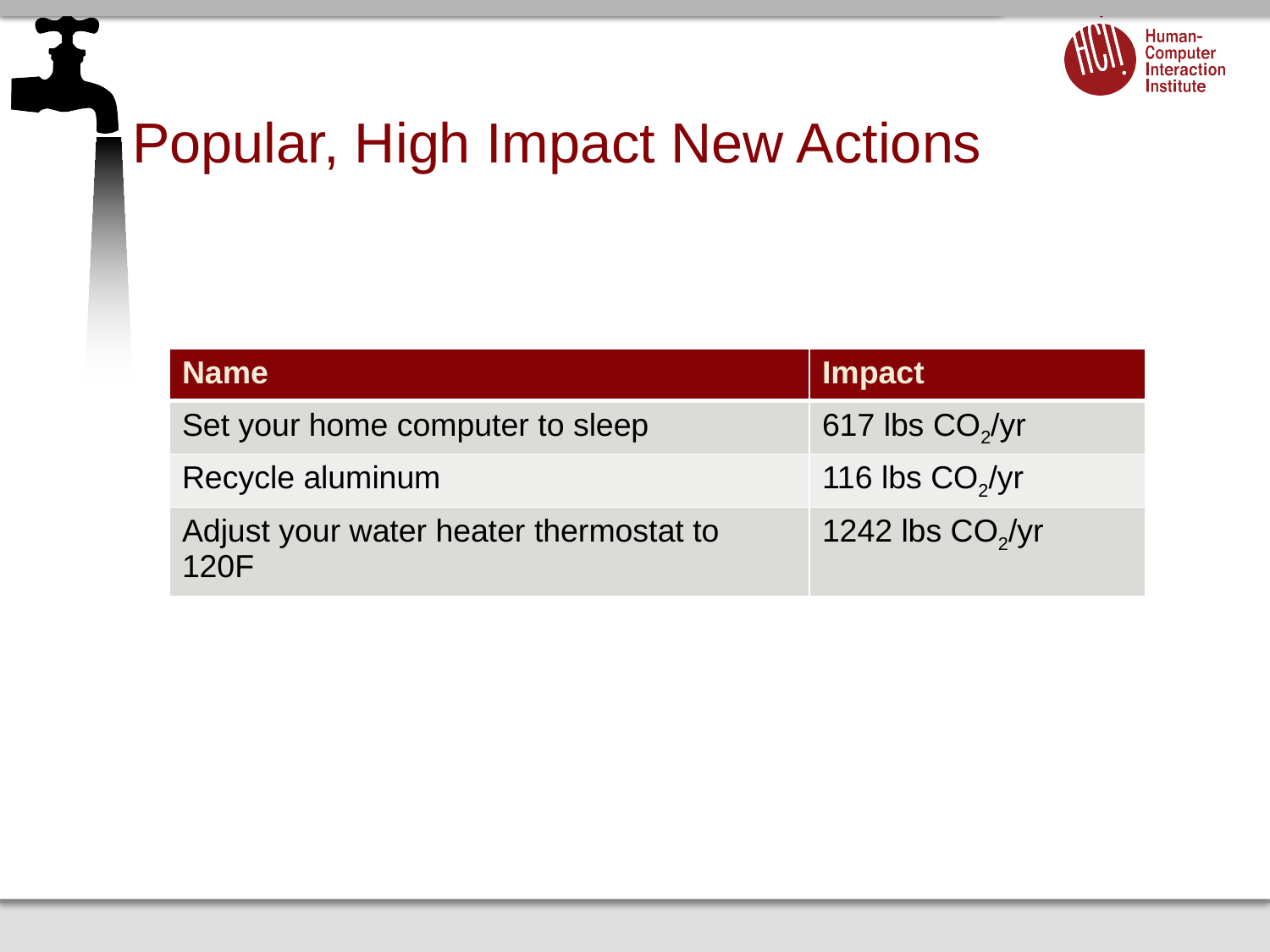

# Popular, High Impact New Actions
| Name | Impact |
| --- | --- |
| Set your home computer to sleep | 617 lbs CO2/yr |
| Recycle aluminum | 116 lbs CO2/yr |
| Adjust your water heater thermostat to 120F | 1242 lbs CO2/yr |